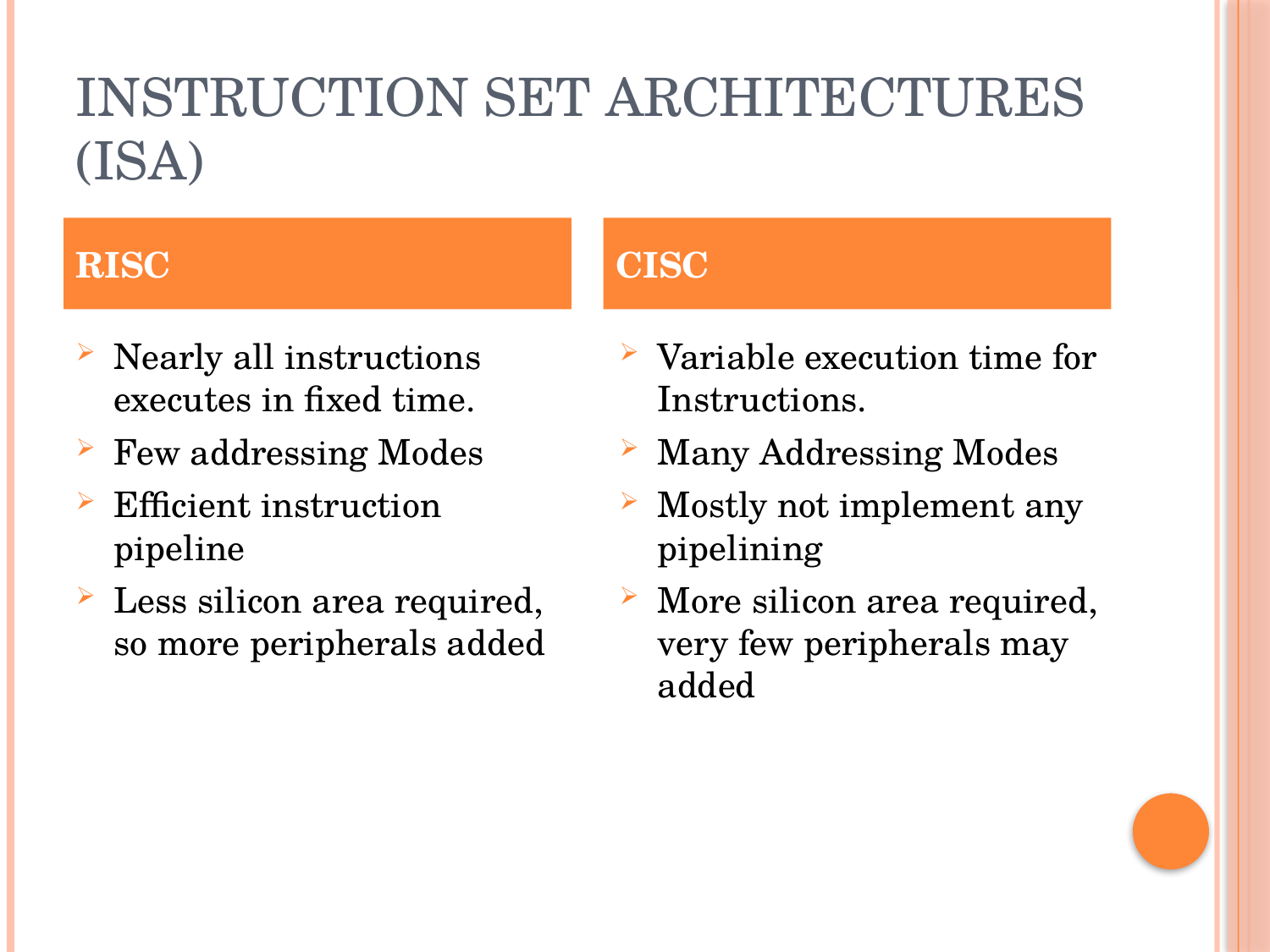

# Instruction Set Architectures (ISA)
RISC
CISC
Nearly all instructions executes in fixed time.
Few addressing Modes
Efficient instruction pipeline
Less silicon area required, so more peripherals added

Variable execution time for Instructions.
Many Addressing Modes
Mostly not implement any pipelining
More silicon area required, very few peripherals may added